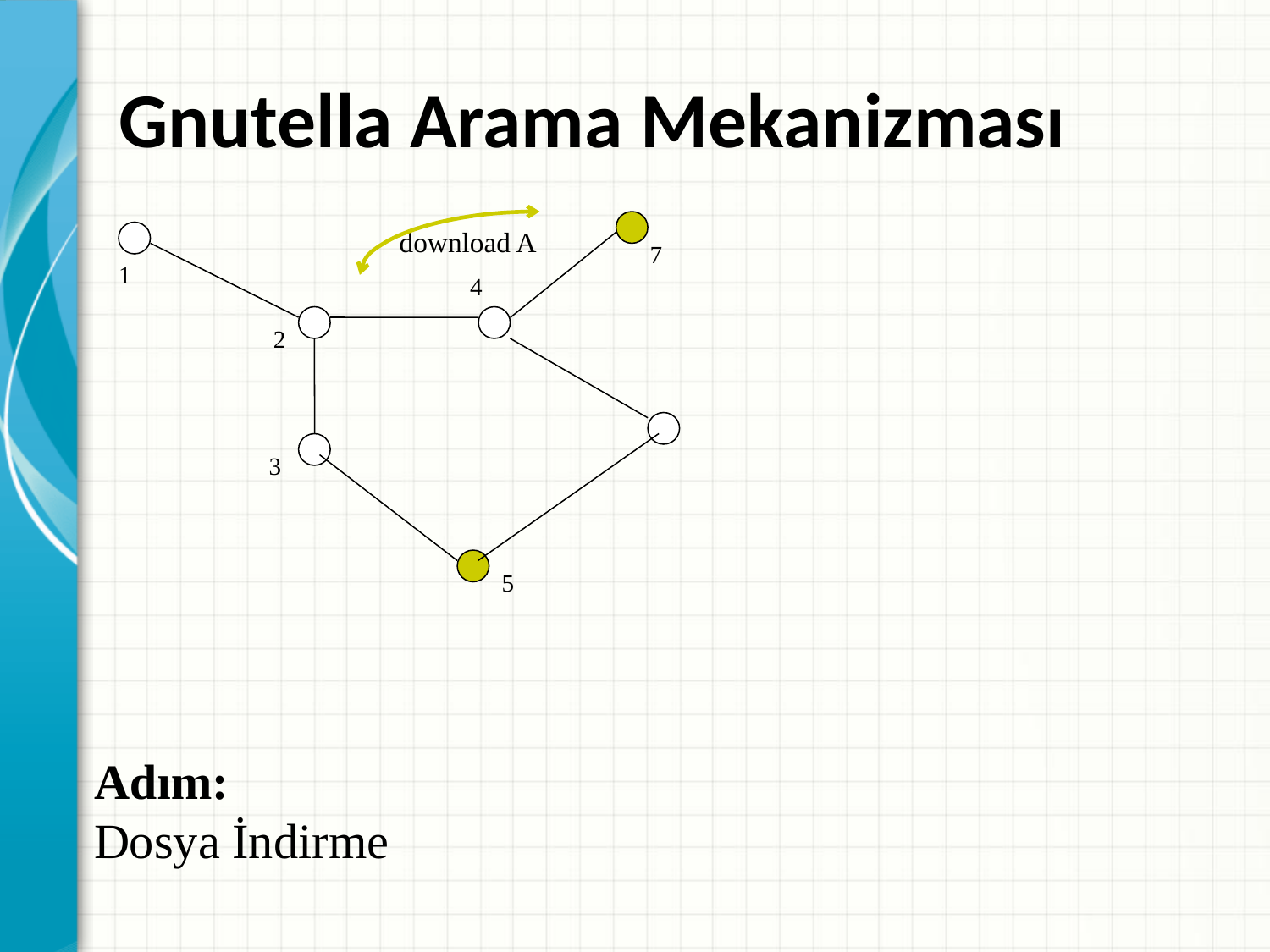

# Gnutella Arama Mekanizması

download A

7

1
4

2

3

5
Adım:
Dosya İndirme